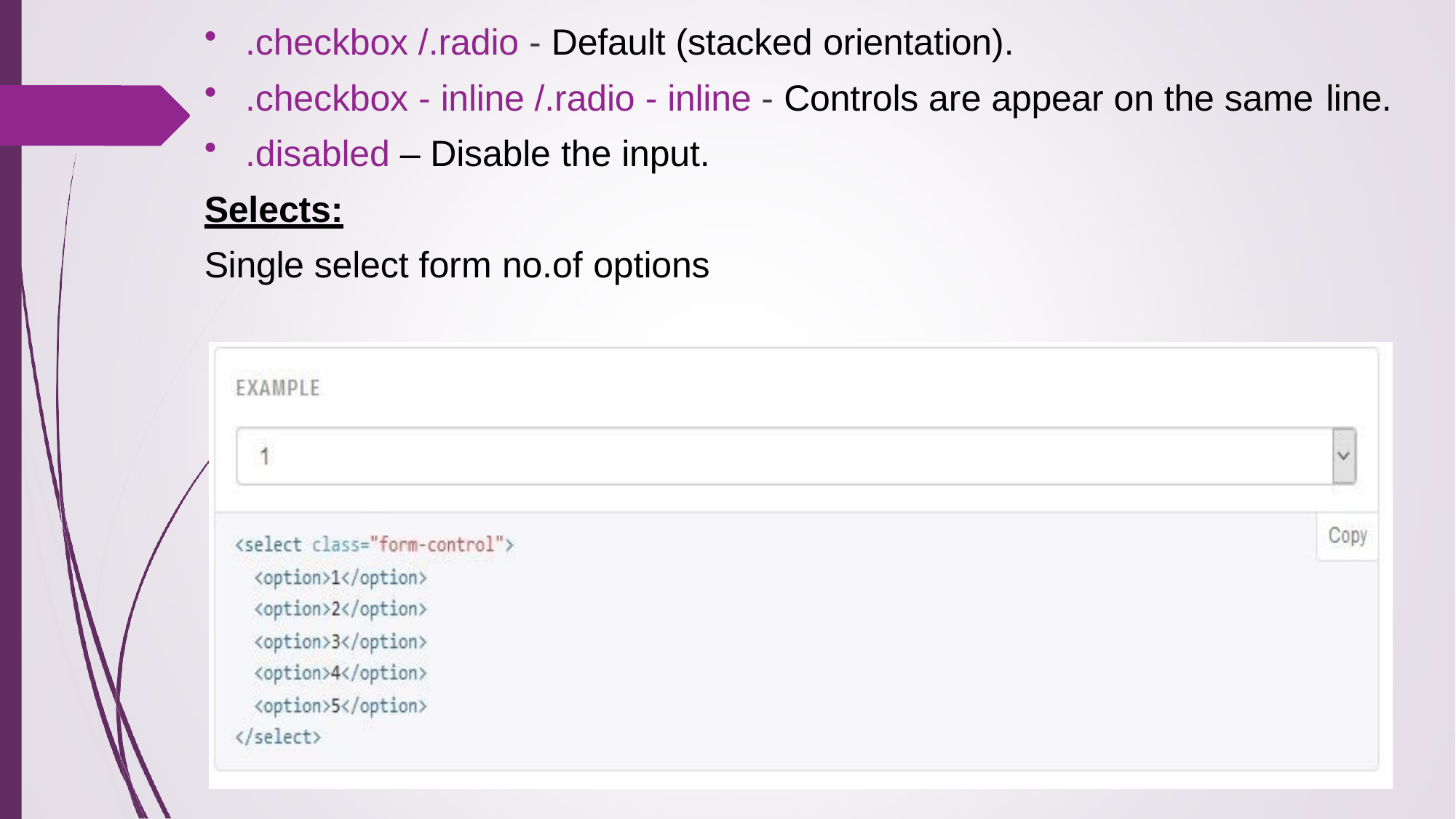

.checkbox /.radio - Default (stacked orientation).
.checkbox - inline /.radio - inline - Controls are appear on the same line.
.disabled – Disable the input.
Selects:
Single select form no.of options